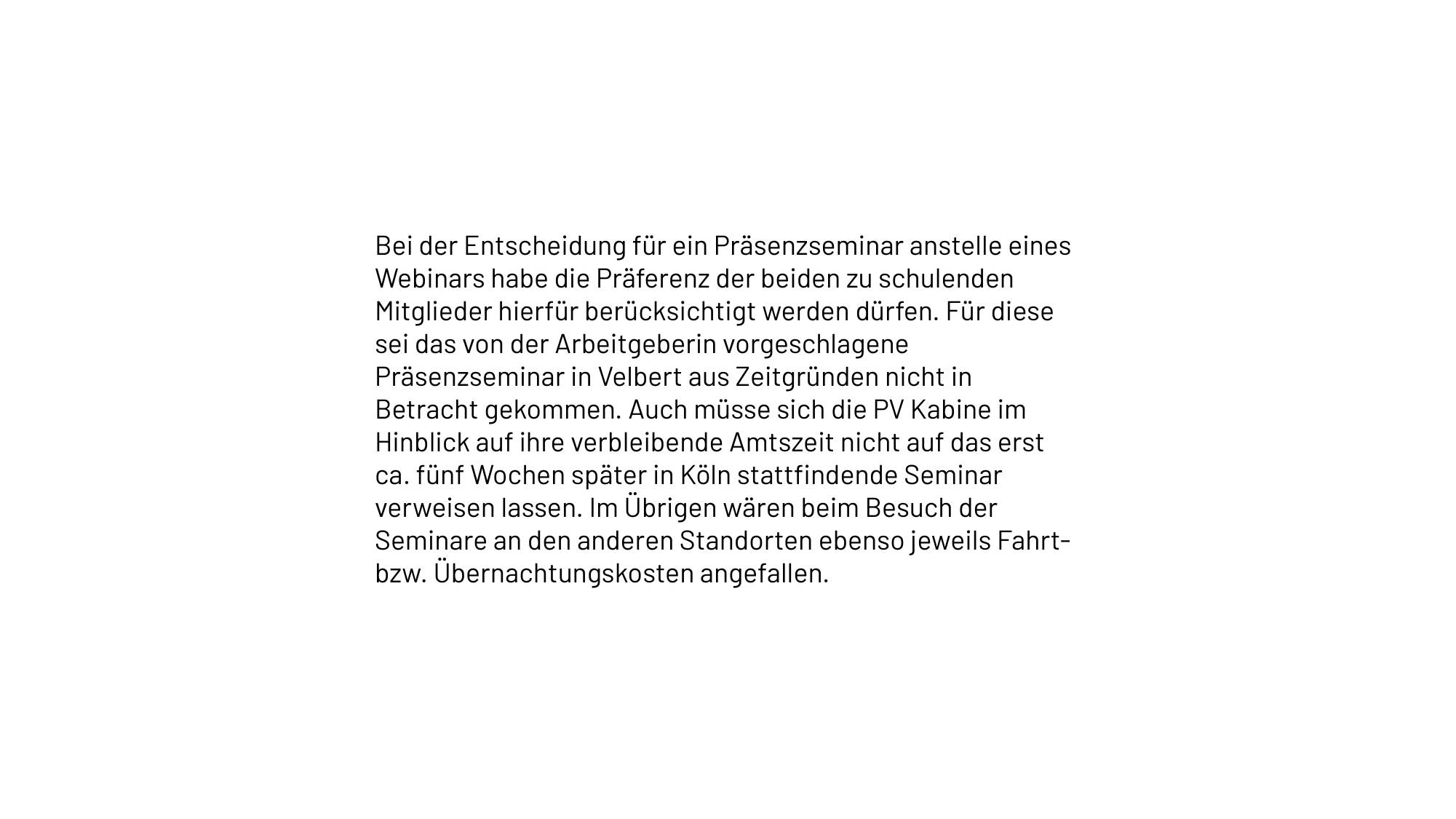

Bei der Entscheidung für ein Präsenzseminar anstelle eines Webinars habe die Präferenz der beiden zu schulenden Mitglieder hierfür berücksichtigt werden dürfen. Für diese sei das von der Arbeitgeberin vorgeschlagene Präsenzseminar in Velbert aus Zeitgründen nicht in Betracht gekommen. Auch müsse sich die PV Kabine im Hinblick auf ihre verbleibende Amtszeit nicht auf das erst ca. fünf Wochen später in Köln stattfindende Seminar verweisen lassen. Im Übrigen wären beim Besuch der Seminare an den anderen Standorten ebenso jeweils Fahrt- bzw. Übernachtungskosten angefallen.